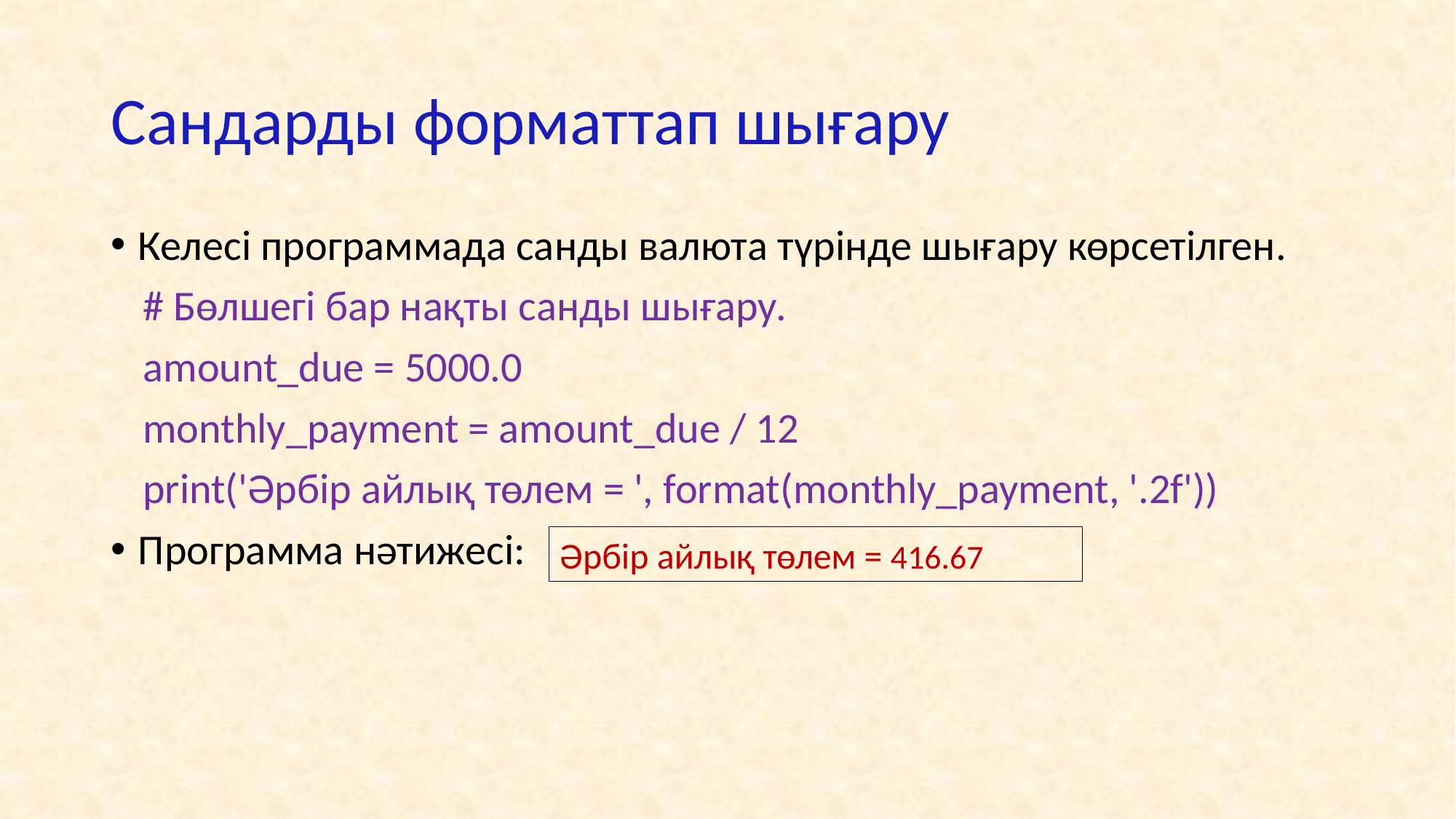

# Сандарды форматтап шығару
Келесі программада санды валюта түрінде шығару көрсетілген.
# Бөлшегі бар нақты санды шығару.
amount_due = 5000.0
monthly_payment = amount_due / 12
рrint('Әрбір айлық төлем = ', format(monthly_payment, '.2f'))
Программа нәтижесі:
Әрбір айлық төлем = 416.67